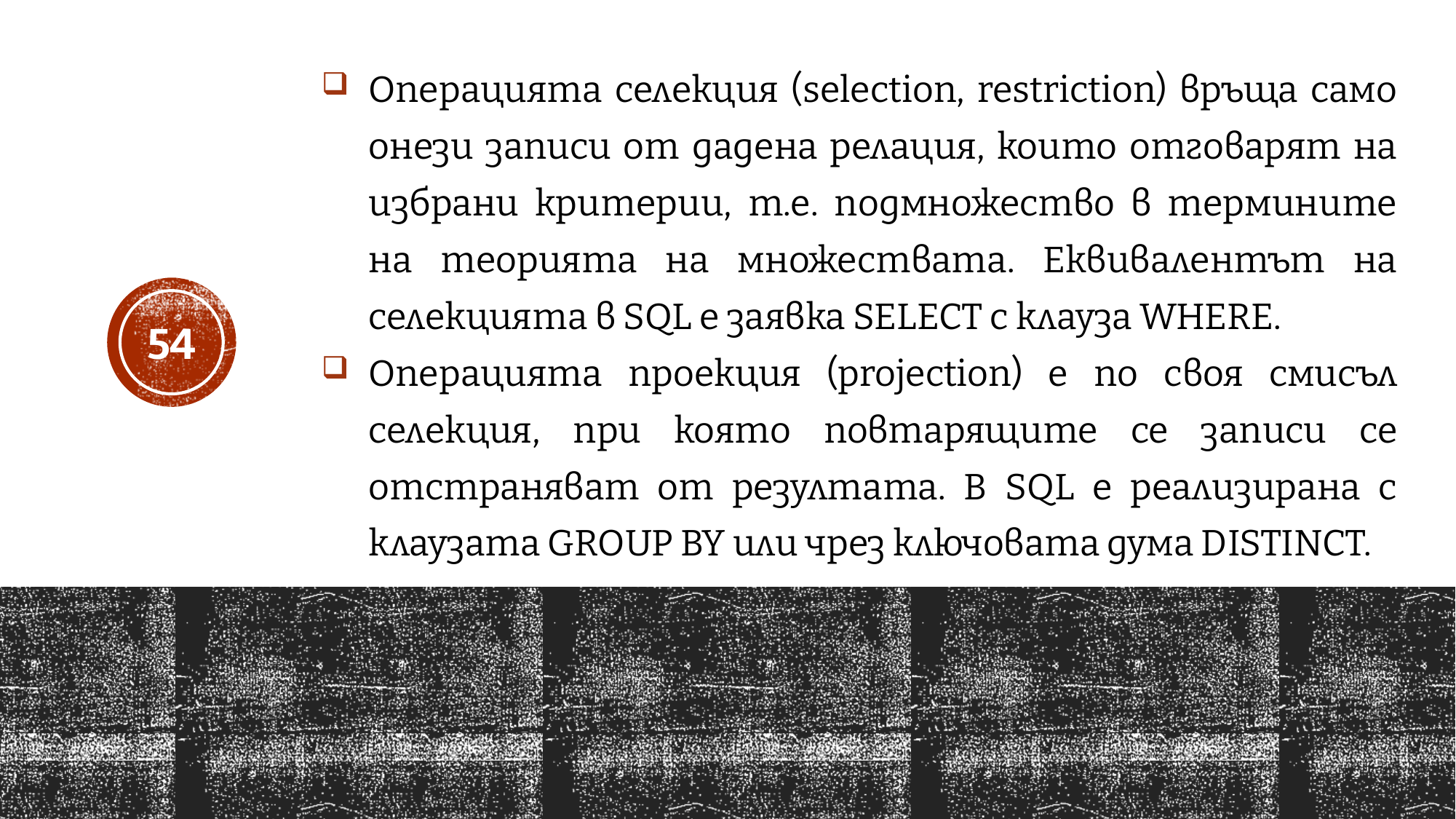

Операцията селекция (selection, restriction) връща само онези записи от дадена релация, които отговарят на избрани критерии, т.е. подмножество в термините на теорията на множествата. Еквивалентът на селекцията в SQL е заявка SELECT с клауза WHERE.
Операцията проекция (projection) е по своя смисъл селекция, при която повтарящите се записи се отстраняват от резултата. В SQL е реализирана с клаузата GROUP BY или чрез ключовата дума DISTINCT.
54